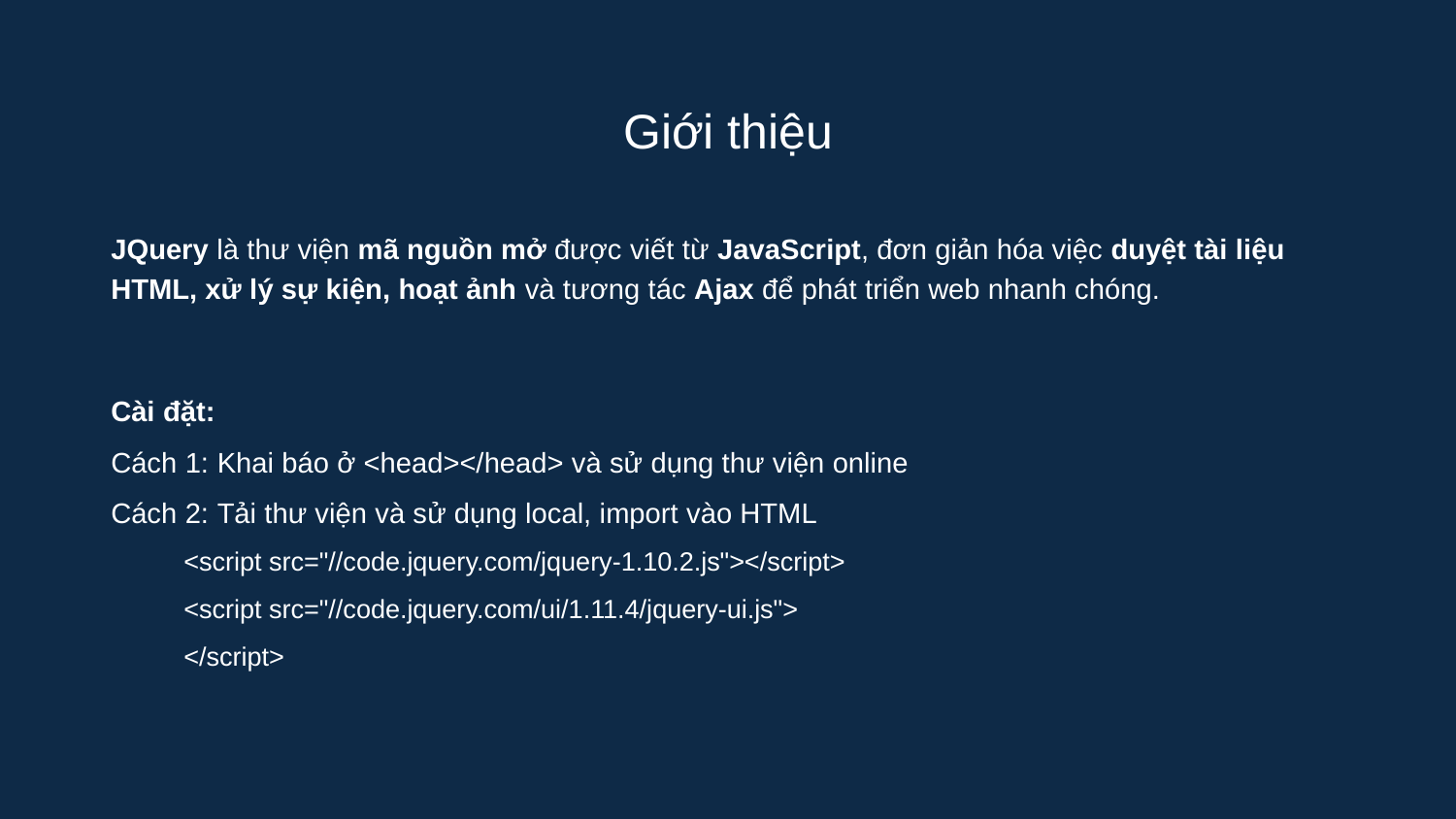

Giới thiệu
JQuery là thư viện mã nguồn mở được viết từ JavaScript, đơn giản hóa việc duyệt tài liệu HTML, xử lý sự kiện, hoạt ảnh và tương tác Ajax để phát triển web nhanh chóng.

Cài đặt:
Cách 1: Khai báo ở <head></head> và sử dụng thư viện online
Cách 2: Tải thư viện và sử dụng local, import vào HTML
<script src="//code.jquery.com/jquery-1.10.2.js"></script>
<script src="//code.jquery.com/ui/1.11.4/jquery-ui.js">
</script>